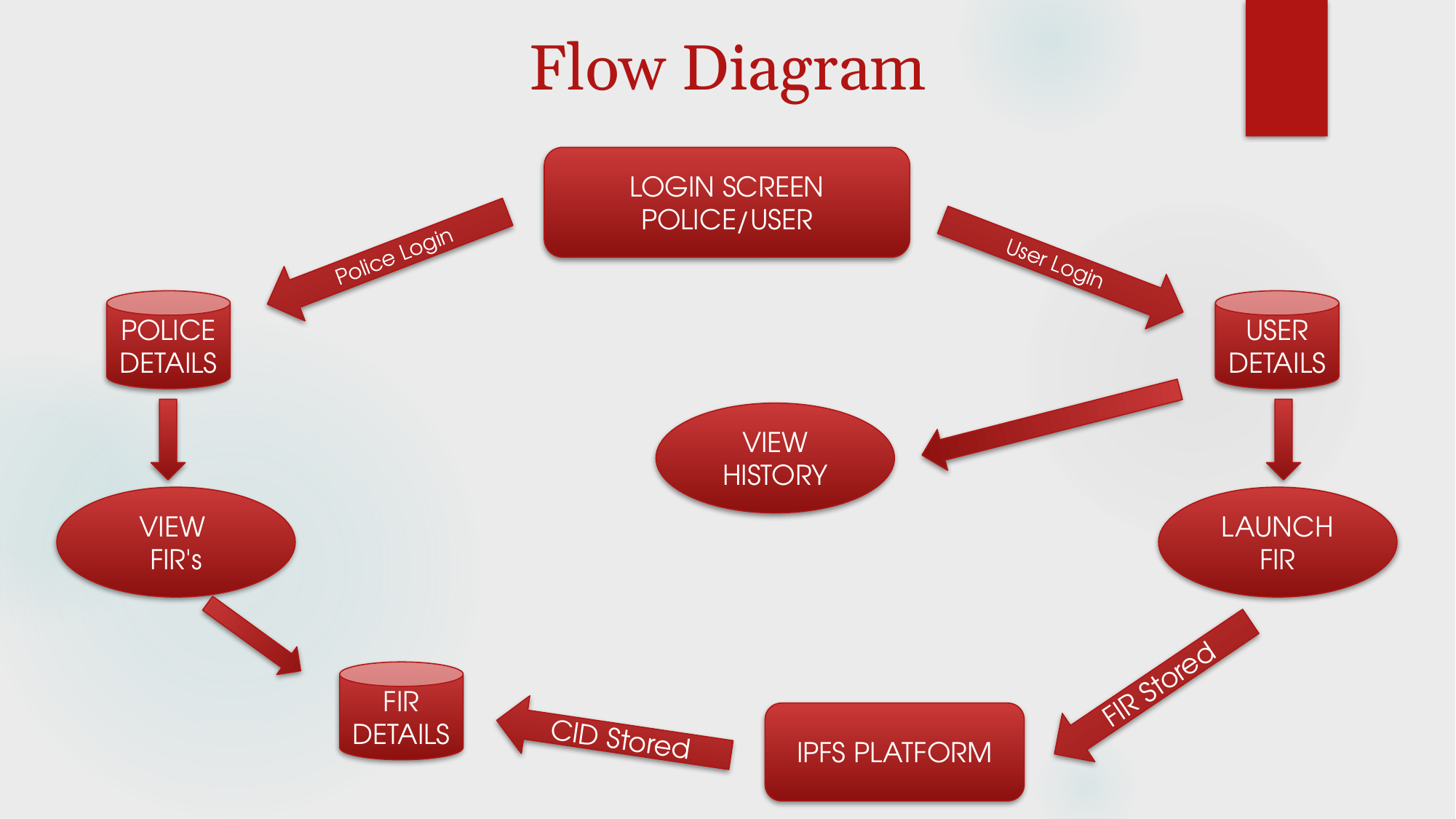

# Flow Diagram
LOGIN SCREEN
POLICE/USER
Police Login
User Login

USER
DETAILS
POLICE
DETAILS

VIEW HISTORY
VIEW
FIR's
LAUNCH FIR

FIR Stored
FIR
DETAILS
IPFS PLATFORM
CID Stored